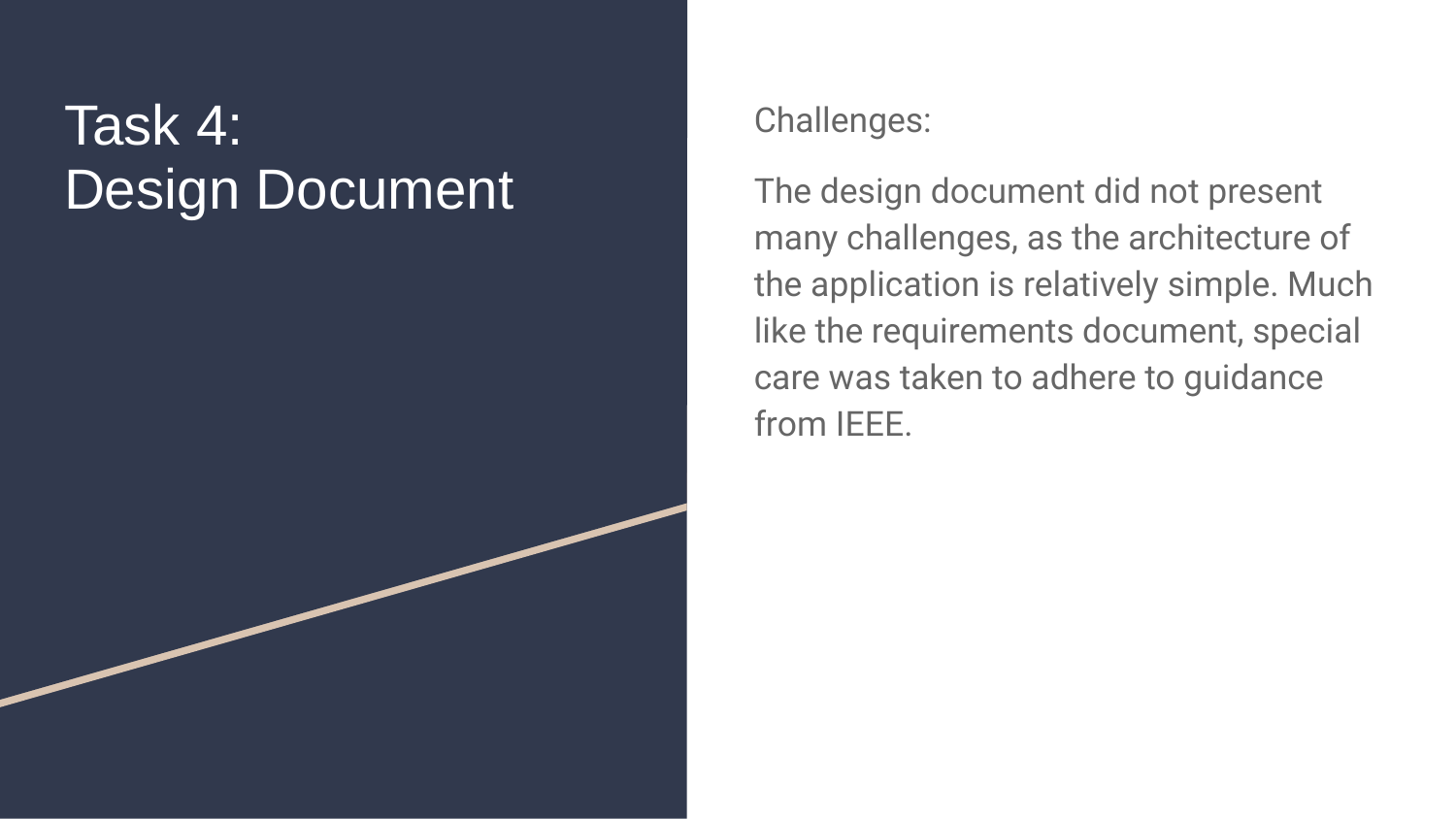

# Task 4:
Design Document
Challenges:
The design document did not present many challenges, as the architecture of the application is relatively simple. Much like the requirements document, special care was taken to adhere to guidance from IEEE.